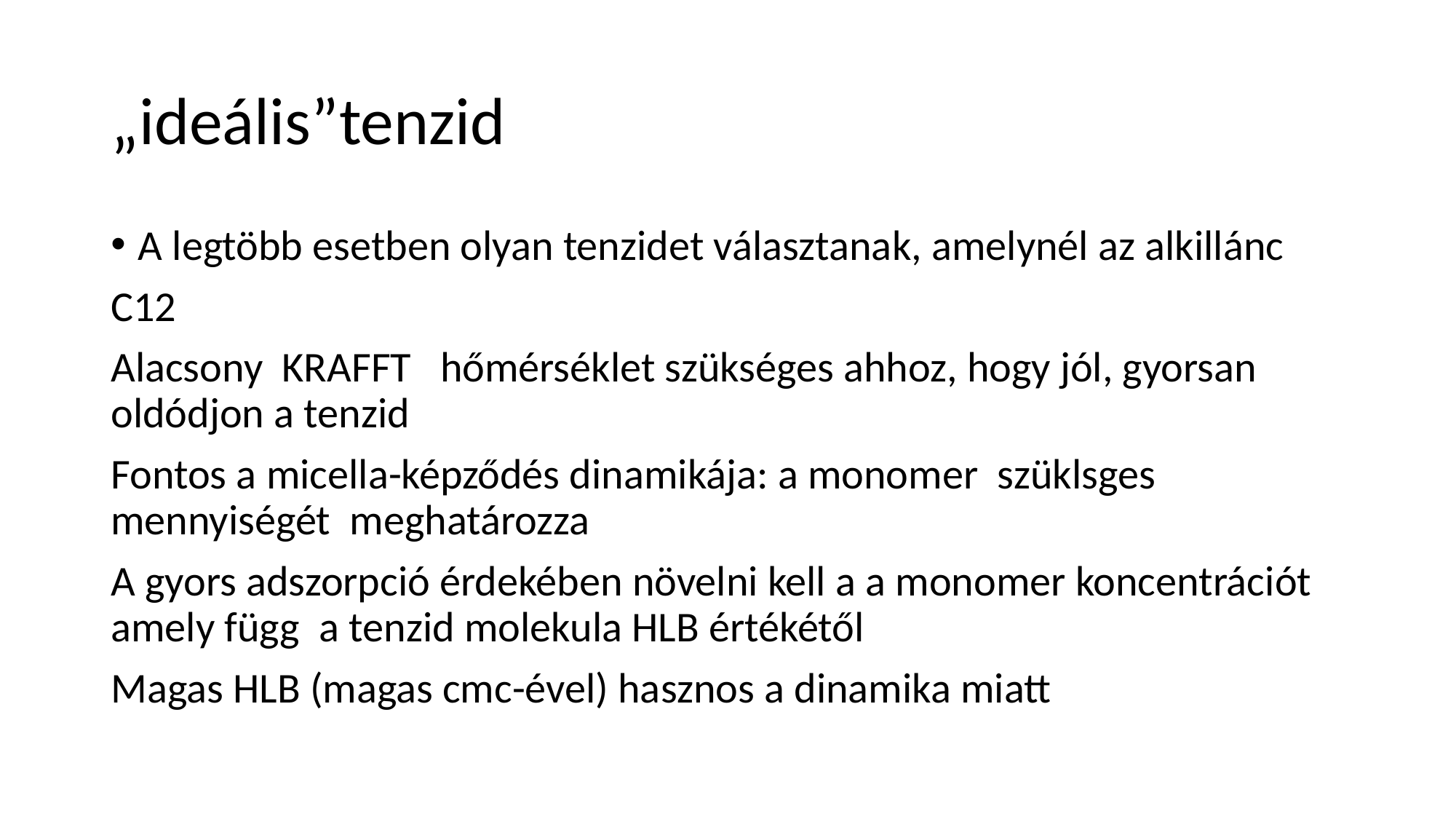

# „ideális”tenzid
A legtöbb esetben olyan tenzidet választanak, amelynél az alkillánc
C12
Alacsony  KRAFFT   hőmérséklet szükséges ahhoz, hogy jól, gyorsan oldódjon a tenzid
Fontos a micella-képződés dinamikája: a monomer  szüklsges mennyiségét  meghatározza
A gyors adszorpció érdekében növelni kell a a monomer koncentrációt amely függ  a tenzid molekula HLB értékétől
Magas HLB (magas cmc-ével) hasznos a dinamika miatt